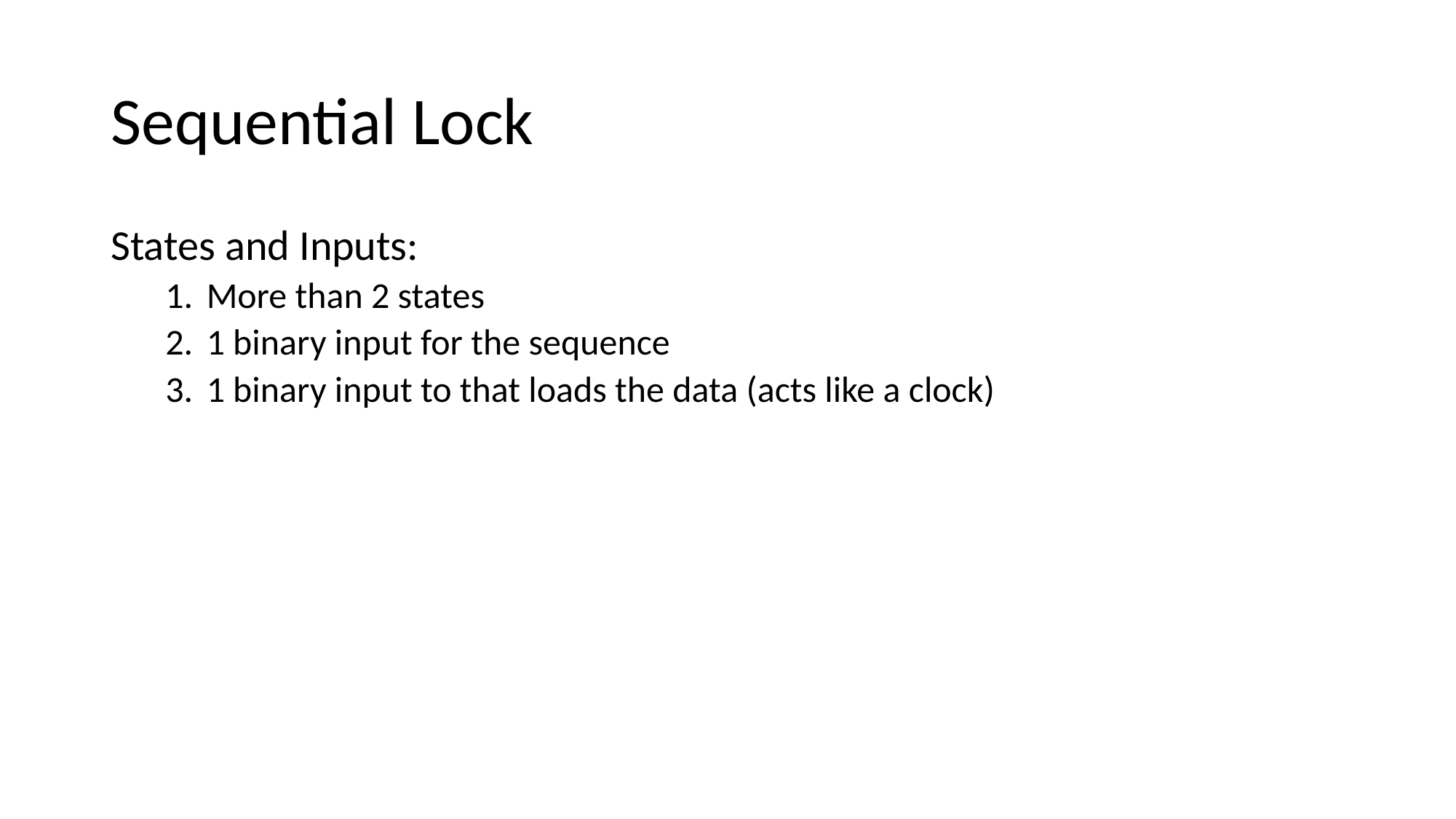

# Sequential Lock
States and Inputs:
More than 2 states
1 binary input for the sequence
1 binary input to that loads the data (acts like a clock)